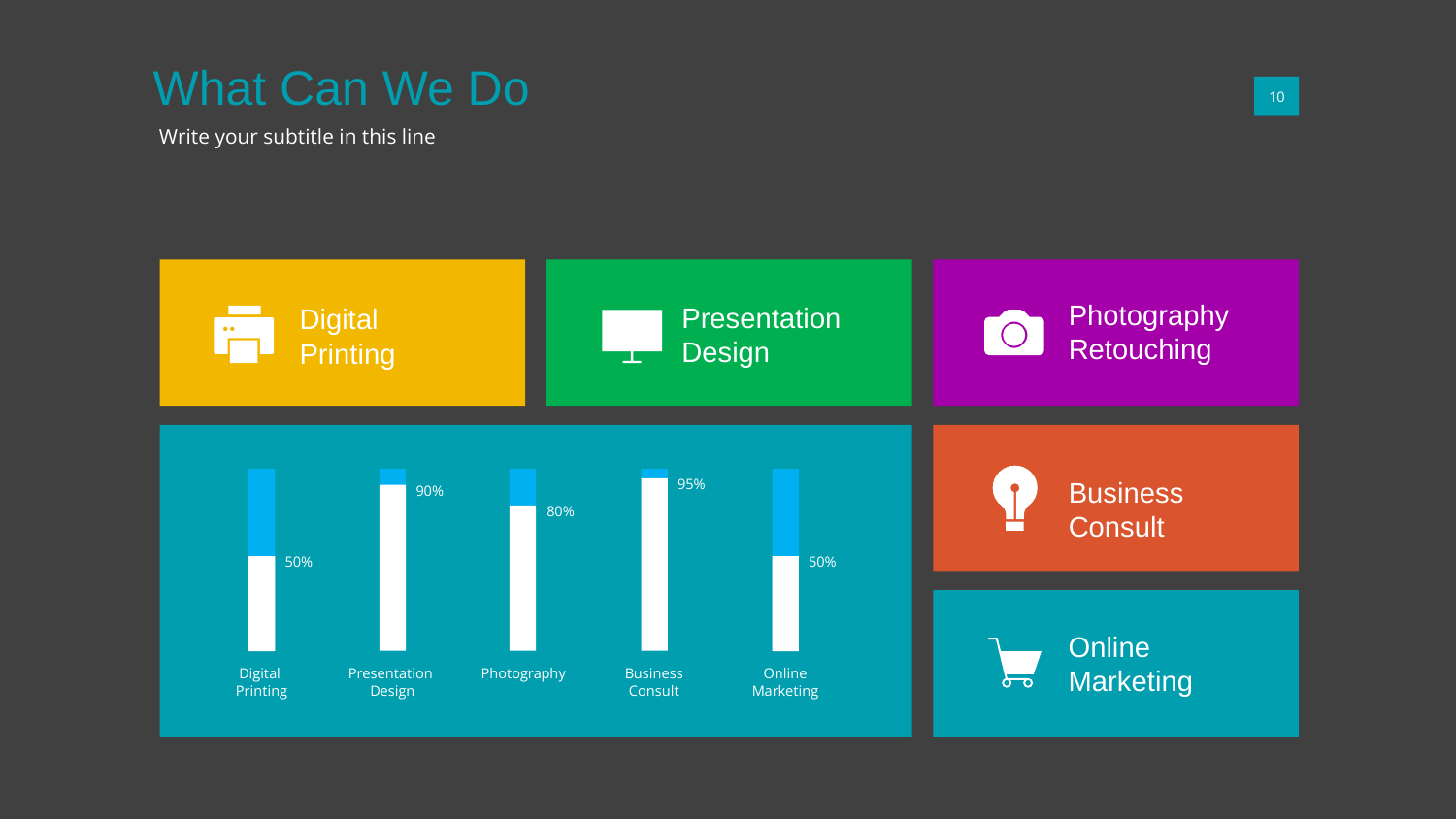

What Can We Do

01
10
Write your subtitle in this line

Photography
Retouching

Presentation
Design

Digital
Printing

Business
Consult

Digital
Printing
Presentation
Design
Photography

Business
Consult
Online Marketing
95%

90%

80%

50%
50%

Online
Marketing